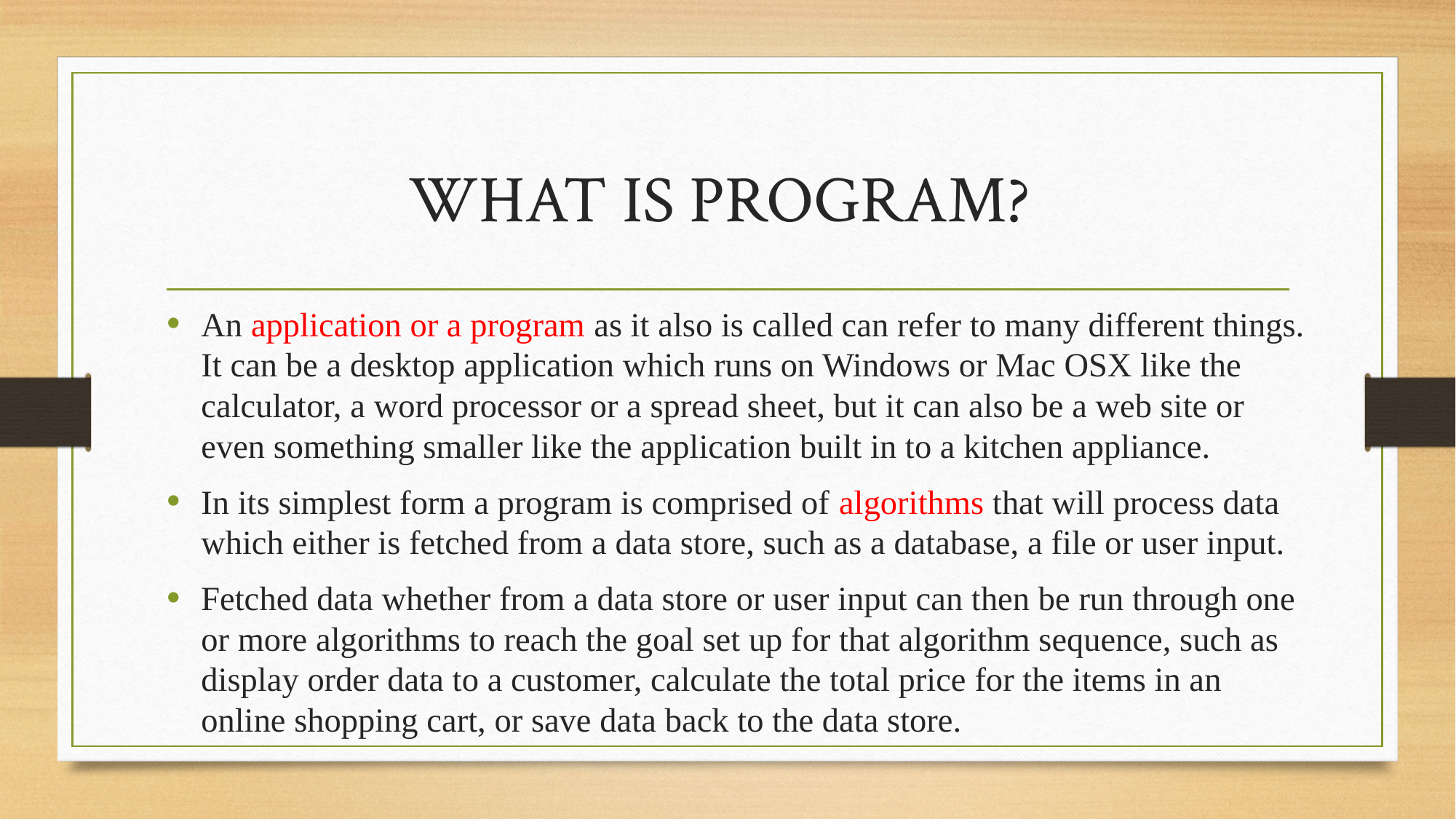

# WHAT IS PROGRAM?
An application or a program as it also is called can refer to many different things. It can be a desktop application which runs on Windows or Mac OSX like the calculator, a word processor or a spread sheet, but it can also be a web site or even something smaller like the application built in to a kitchen appliance.
In its simplest form a program is comprised of algorithms that will process data which either is fetched from a data store, such as a database, a file or user input.
Fetched data whether from a data store or user input can then be run through one or more algorithms to reach the goal set up for that algorithm sequence, such as display order data to a customer, calculate the total price for the items in an online shopping cart, or save data back to the data store.